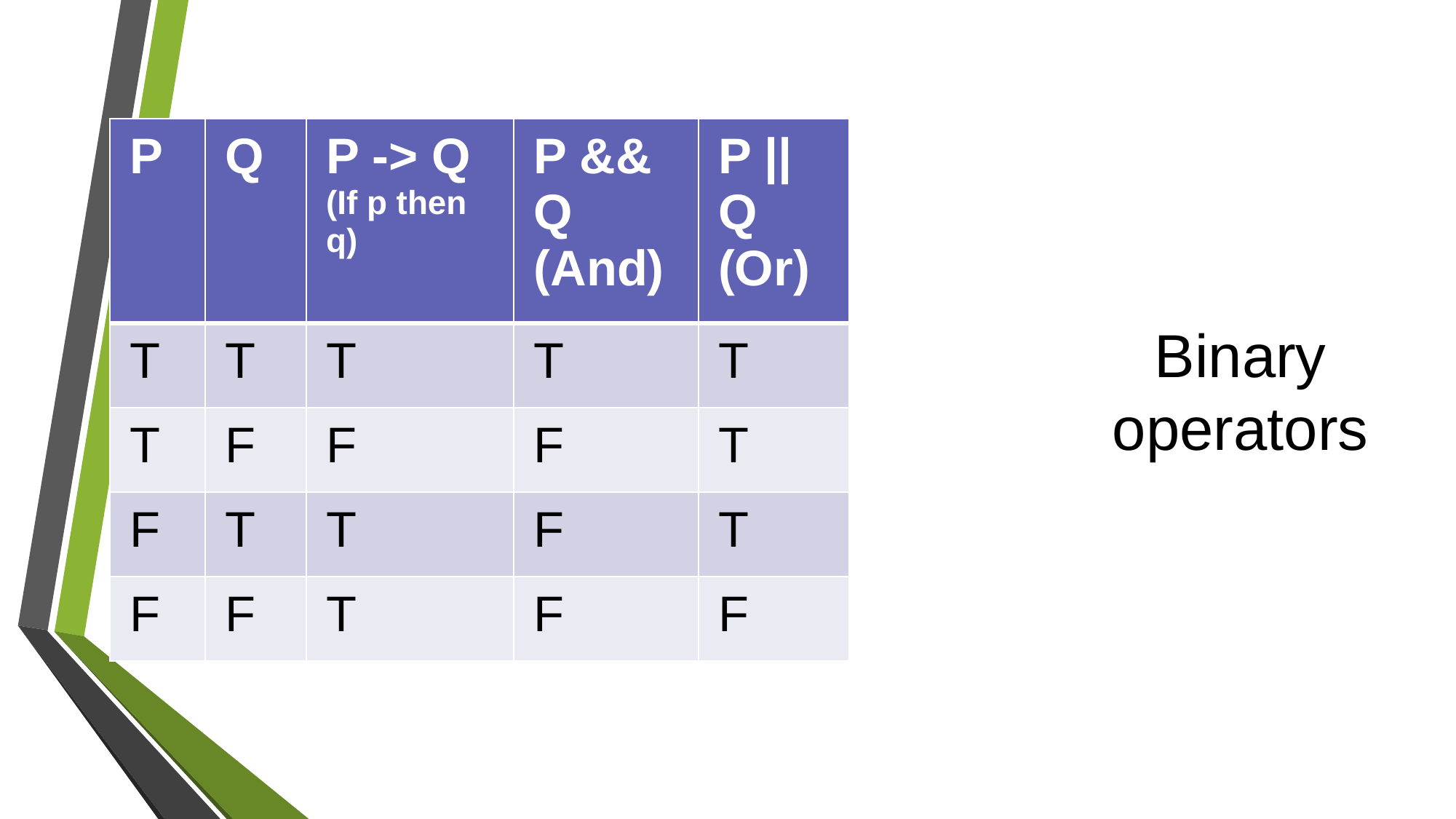

| P | Q | P -> Q (If p then q) | P && Q (And) | P || Q (Or) |
| --- | --- | --- | --- | --- |
| T | T | T | T | T |
| T | F | F | F | T |
| F | T | T | F | T |
| F | F | T | F | F |
# Binary operators